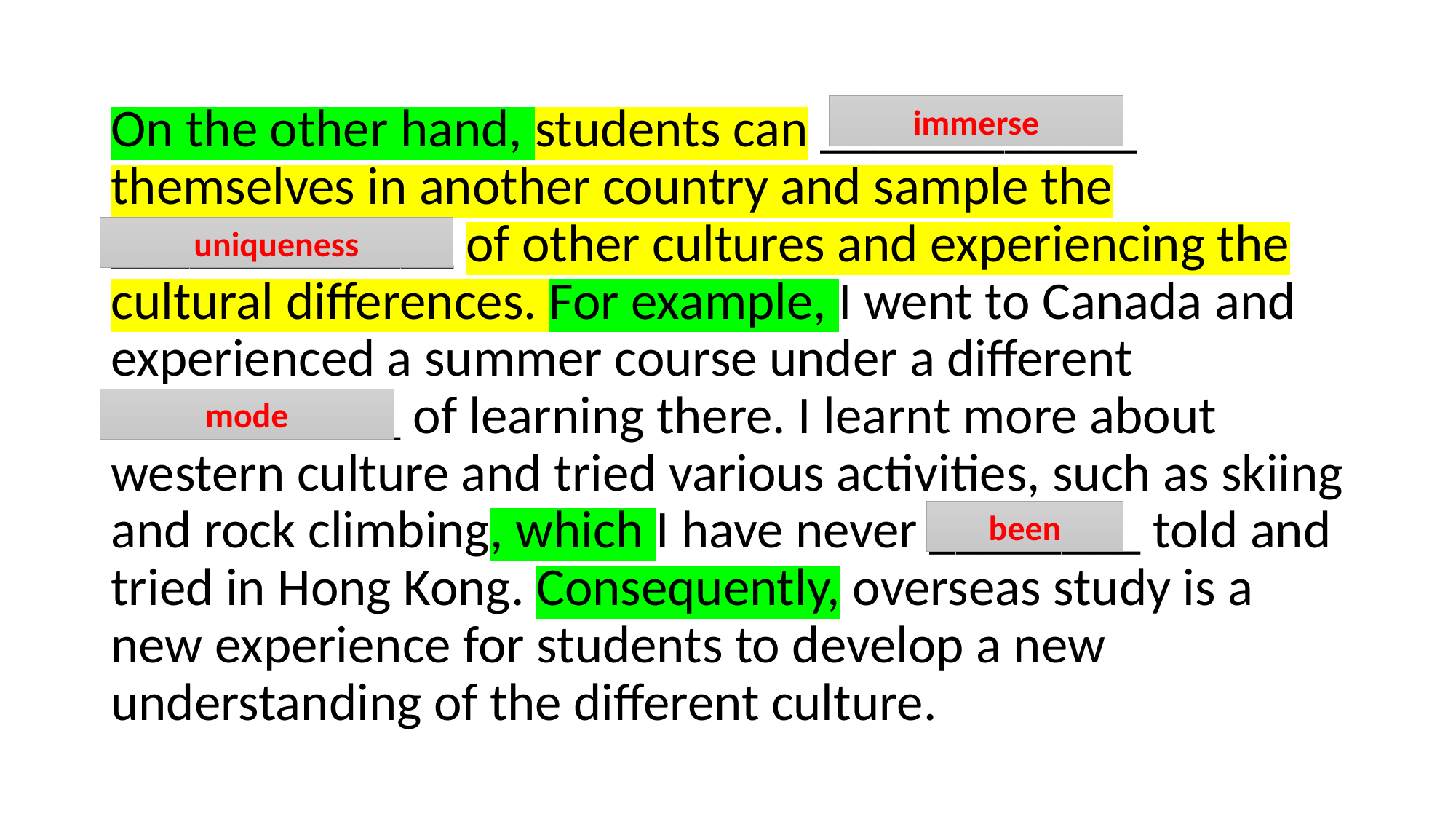

On the other hand, students can ____________ themselves in another country and sample the _____________ of other cultures and experiencing the cultural differences. For example, I went to Canada and experienced a summer course under a different ___________ of learning there. I learnt more about western culture and tried various activities, such as skiing and rock climbing, which I have never ________ told and tried in Hong Kong. Consequently, overseas study is a new experience for students to develop a new understanding of the different culture.

immerse
uniqueness
mode
been